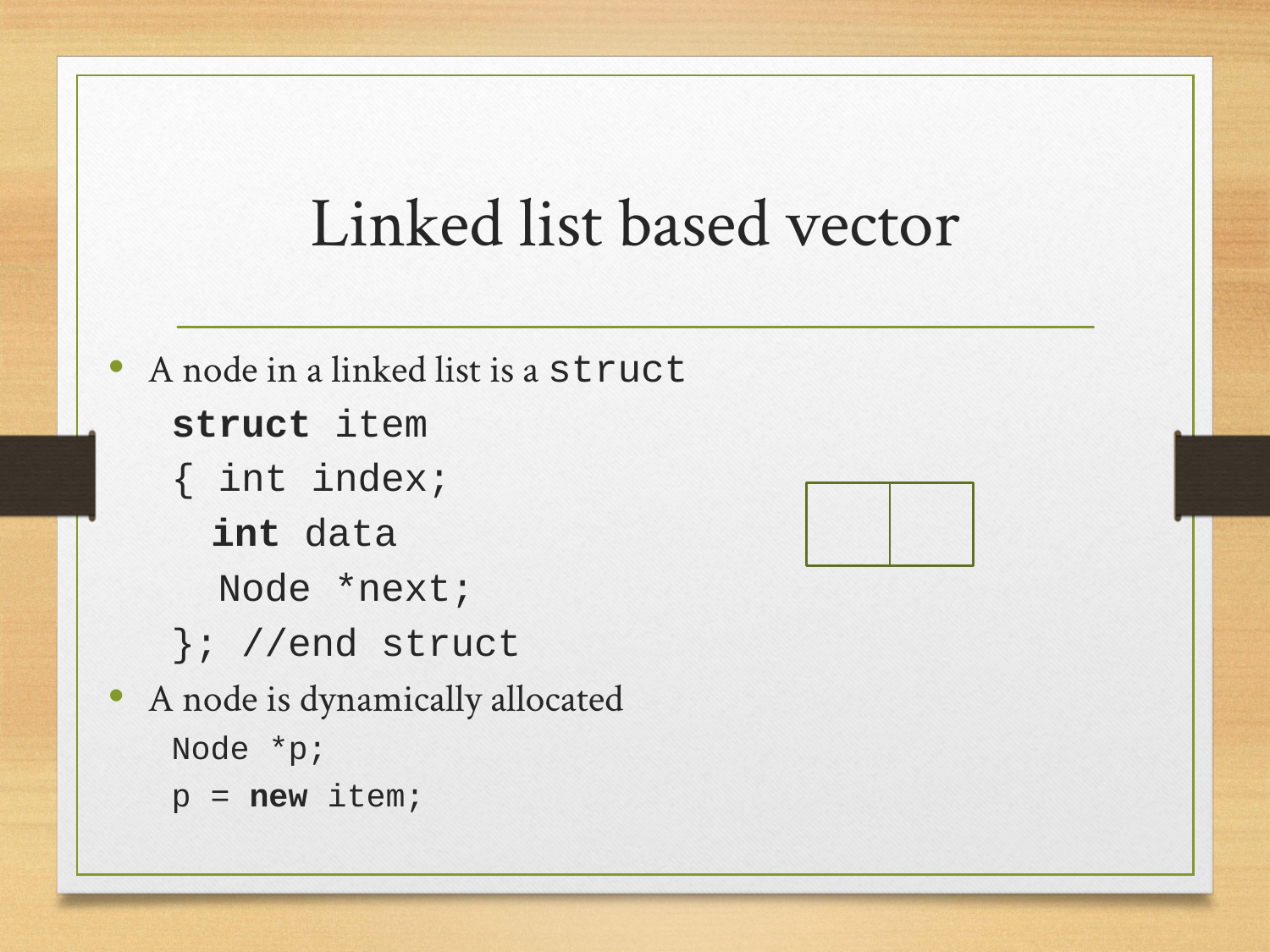

# Linked list based vector
A node in a linked list is a struct
struct item
{ int index;
	int data
  Node *next;
}; //end struct
A node is dynamically allocated
Node *p;
p = new item;